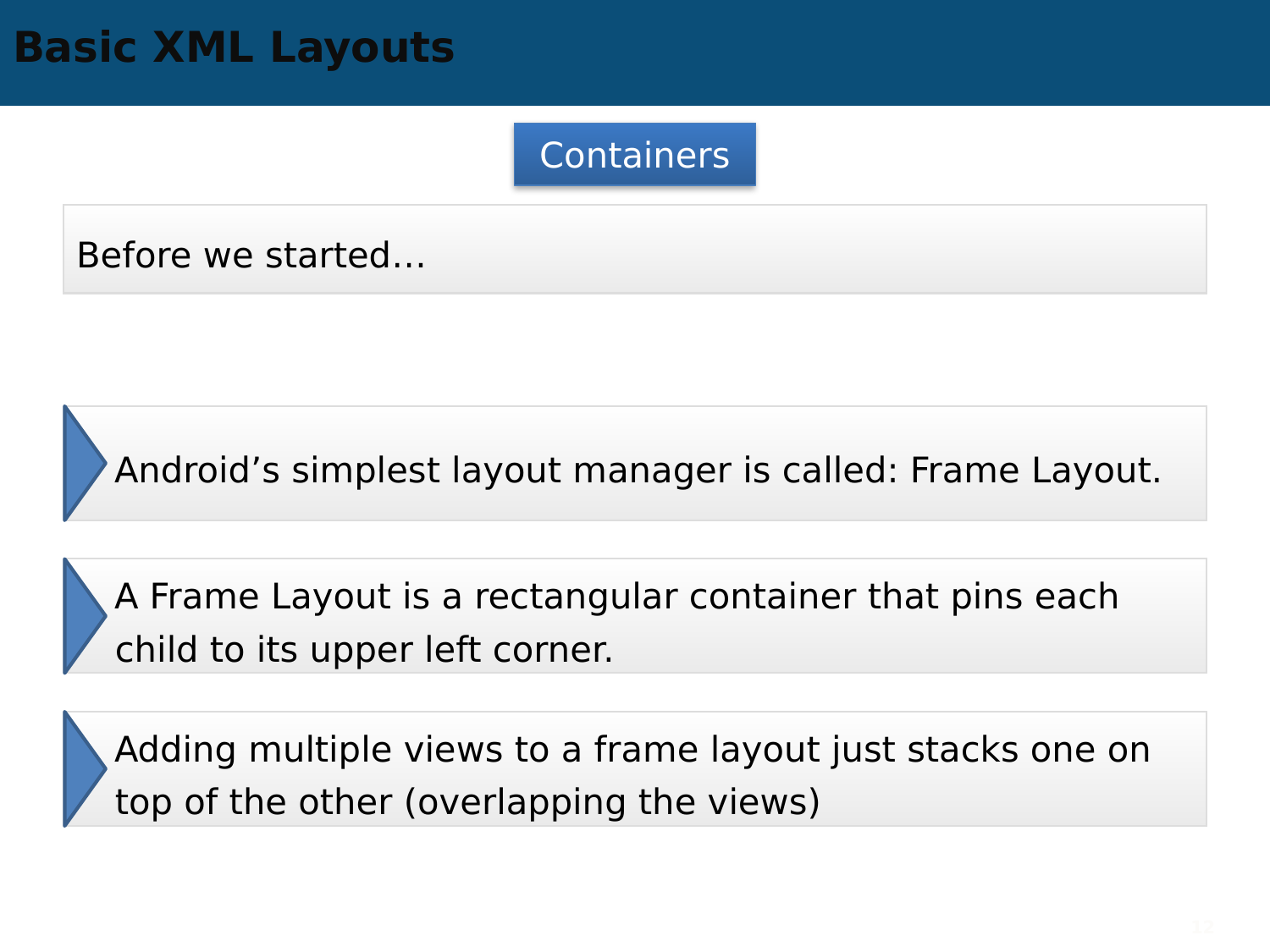

# Basic XML Layouts
Containers
Before we started…
Android’s simplest layout manager is called: Frame Layout.

A Frame Layout is a rectangular container that pins each child to its upper left corner.

Adding multiple views to a frame layout just stacks one on top of the other (overlapping the views)